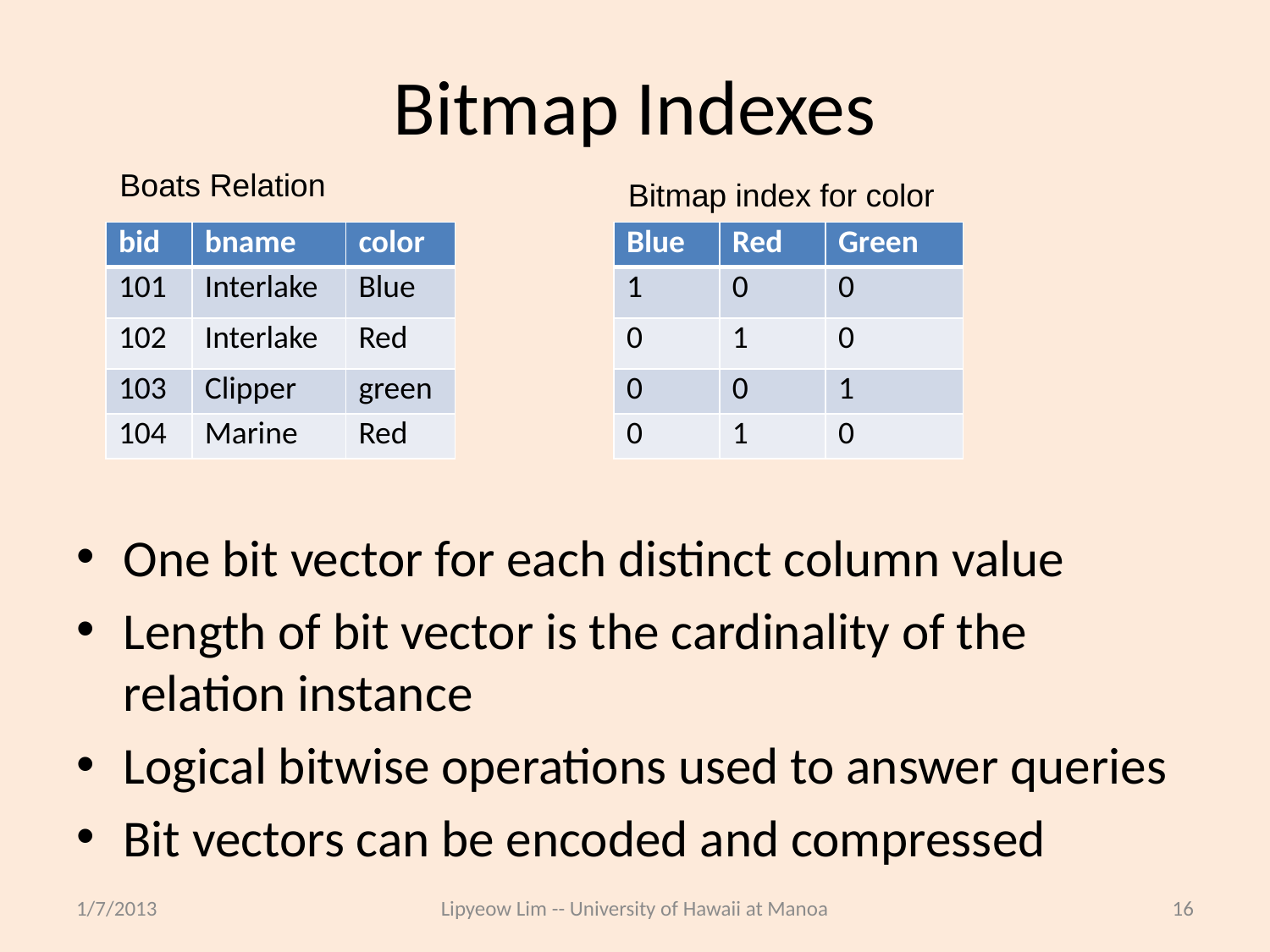

# Bitmap Indexes
Boats Relation
Bitmap index for color
| bid | bname | color |
| --- | --- | --- |
| 101 | Interlake | Blue |
| 102 | Interlake | Red |
| 103 | Clipper | green |
| 104 | Marine | Red |
| Blue | Red | Green |
| --- | --- | --- |
| 1 | 0 | 0 |
| 0 | 1 | 0 |
| 0 | 0 | 1 |
| 0 | 1 | 0 |
One bit vector for each distinct column value
Length of bit vector is the cardinality of the relation instance
Logical bitwise operations used to answer queries
Bit vectors can be encoded and compressed

1/7/2013
Lipyeow Lim -- University of Hawaii at Manoa
16